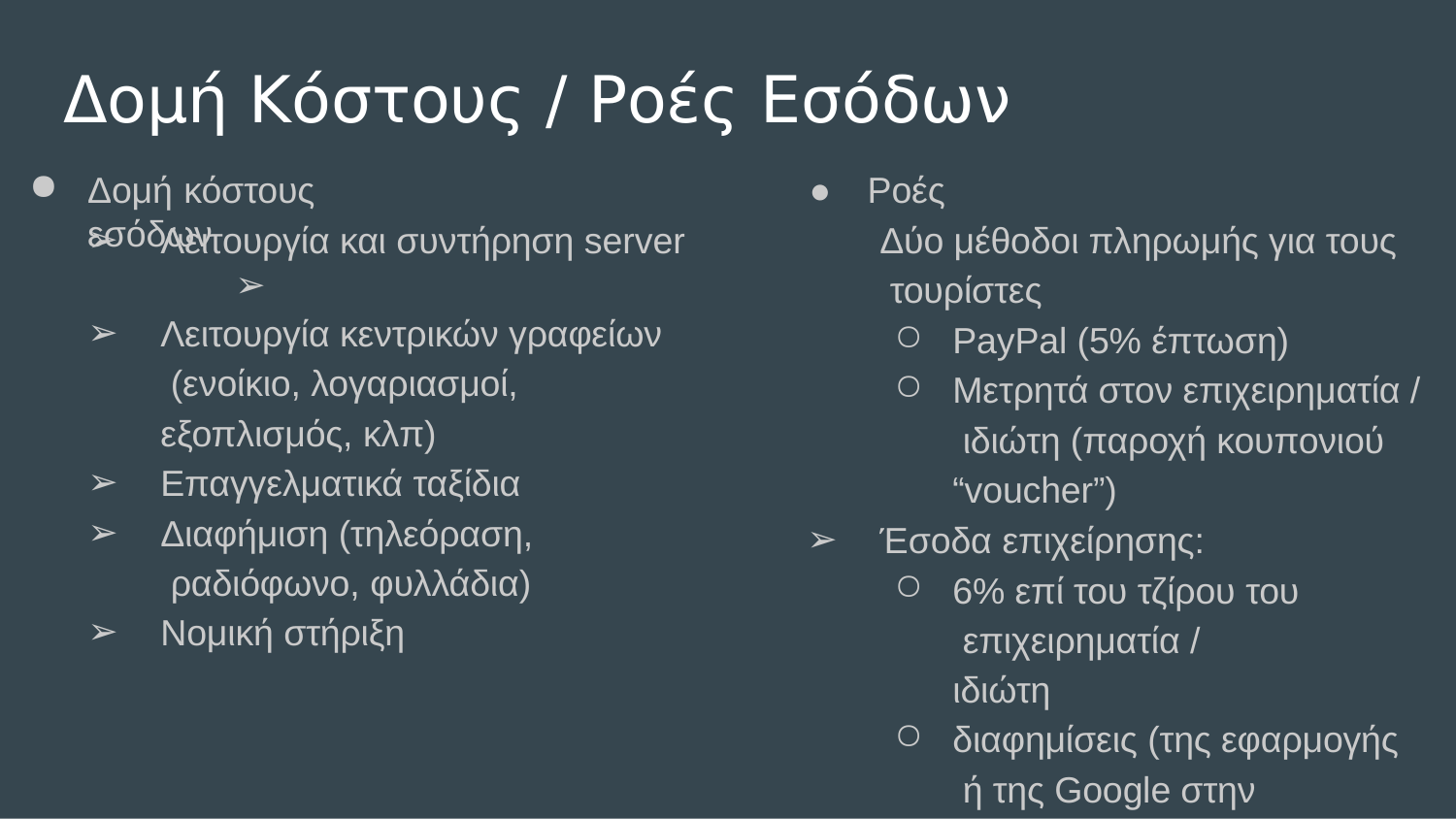

# Δομή Κόστους / Ροές Εσόδων
Δομή κόστους	●	Ροές εσόδων
Δύο μέθοδοι πληρωμής για τους  τουρίστες
Λειτουργία και συντήρηση server	➢
Λειτουργία κεντρικών γραφείων  (ενοίκιο, λογαριασμοί,  εξοπλισμός, κλπ)
Επαγγελματικά ταξίδια
Διαφήμιση (τηλεόραση,  ραδιόφωνο, φυλλάδια)
Νομική στήριξη
PayPal (5% έπτωση)
Μετρητά στον επιχειρηματία /  ιδιώτη (παροχή κουπονιού  “voucher”)
Έσοδα επιχείρησης:
6% επί του τζίρου του  επιχειρηματία / ιδιώτη
διαφημίσεις (της εφαρμογής  ή της Google στην  ιστοσελίδα)